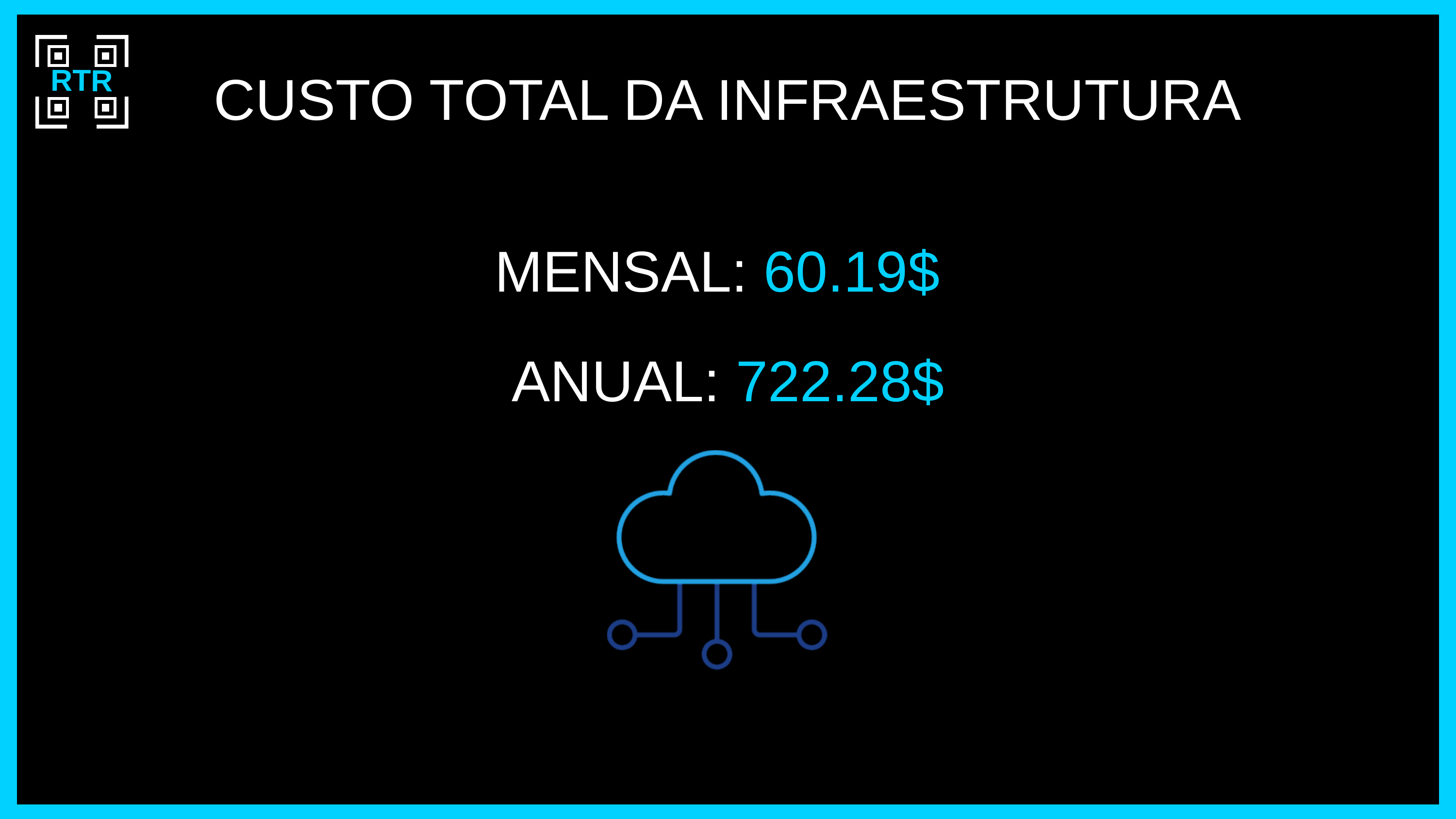

RTR

CUSTO TOTAL DA INFRAESTRUTURA
MENSAL: 60.19$
ANUAL: 722.28$